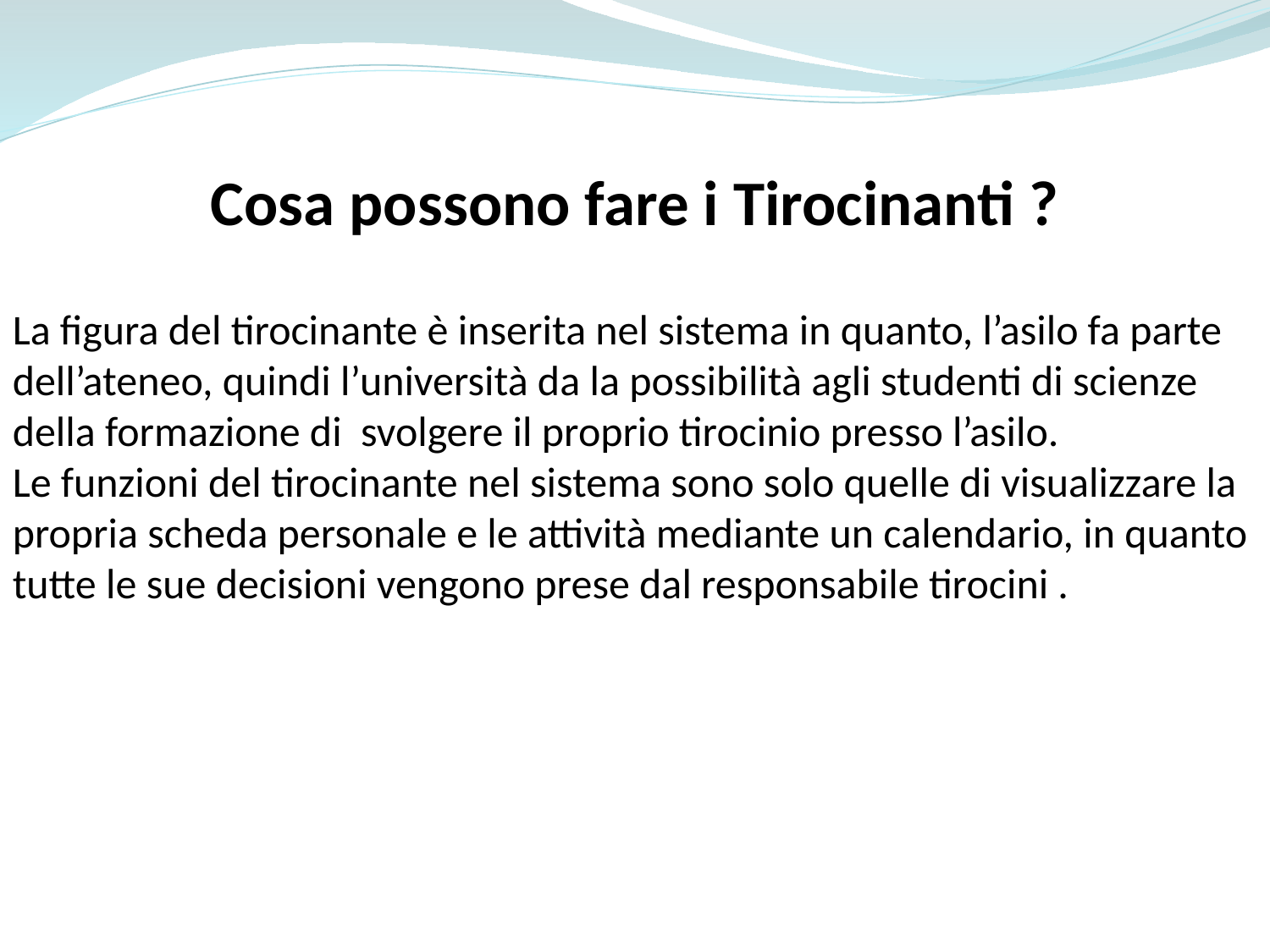

Cosa possono fare i Tirocinanti ?
La figura del tirocinante è inserita nel sistema in quanto, l’asilo fa parte dell’ateneo, quindi l’università da la possibilità agli studenti di scienze della formazione di  svolgere il proprio tirocinio presso l’asilo.
Le funzioni del tirocinante nel sistema sono solo quelle di visualizzare la propria scheda personale e le attività mediante un calendario, in quanto tutte le sue decisioni vengono prese dal responsabile tirocini .